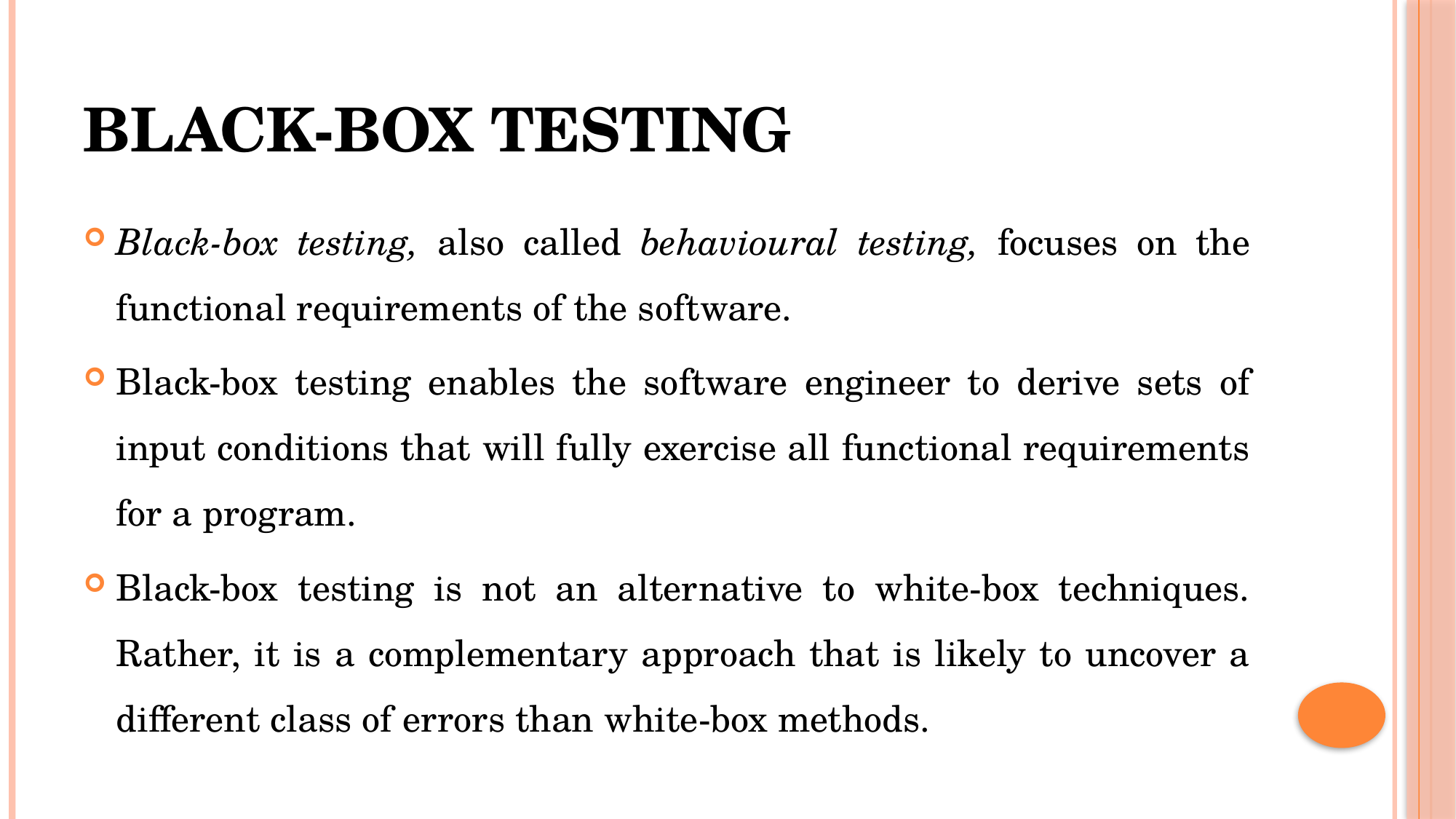

# BLACK-BOX TESTING
Black-box testing, also called behavioural testing, focuses on the functional requirements of the software.
Black-box testing enables the software engineer to derive sets of input conditions that will fully exercise all functional requirements for a program.
Black-box testing is not an alternative to white-box techniques. Rather, it is a complementary approach that is likely to uncover a different class of errors than white-box methods.